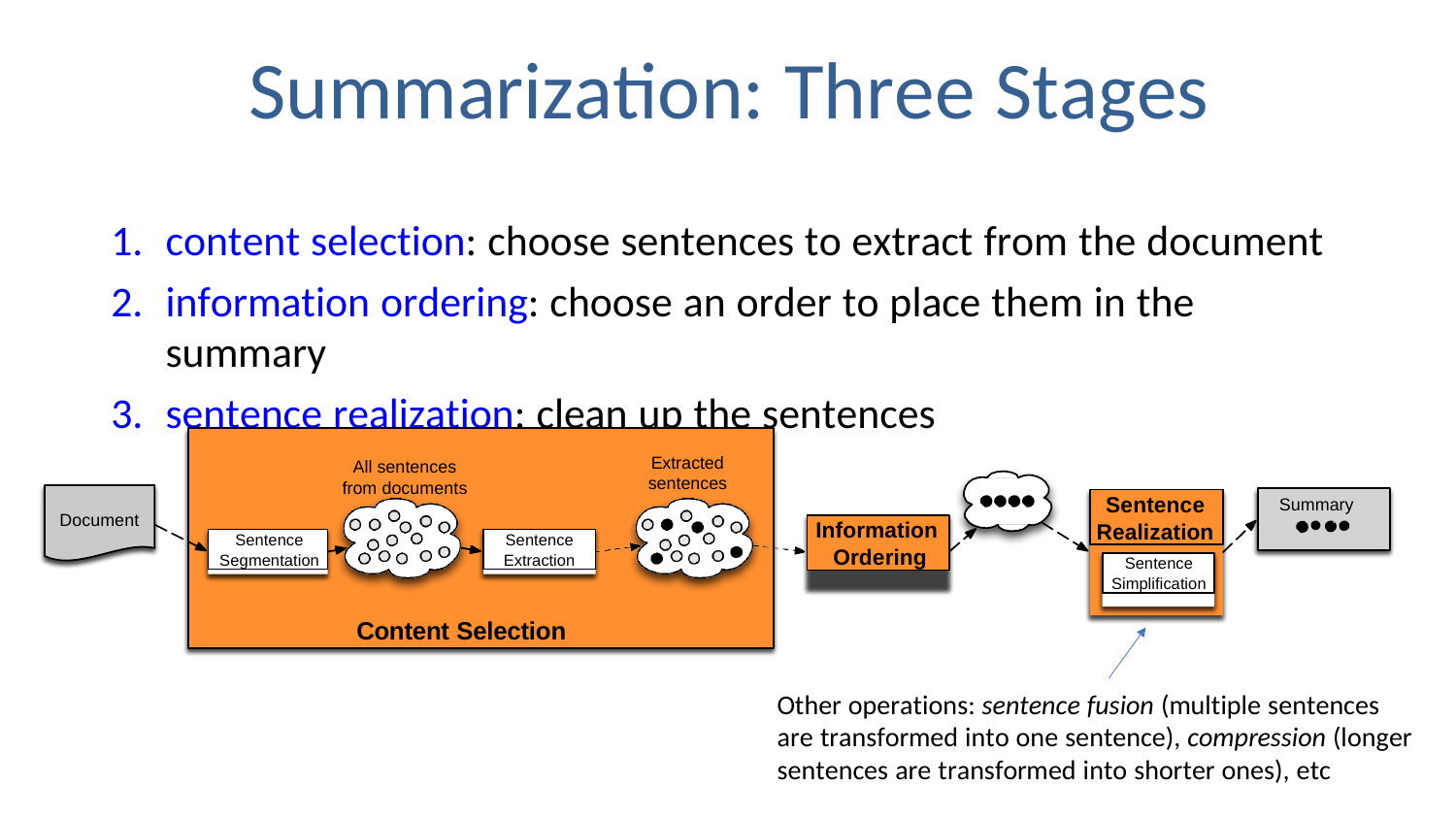

# Summarization: Three Stages
content selection: choose sentences to extract from the document
information ordering: choose an order to place them in the summary
sentence realization: clean up the sentences

Extracted sentences
All sentences from documents

Sentence Realization
Summary

Document

Information Ordering

Sentence Segmentation
Sentence Extraction

Sentence Simpliﬁcation

Content Selection

Other operations: sentence fusion (multiple sentences are transformed into one sentence), compression (longer sentences are transformed into shorter ones), etc